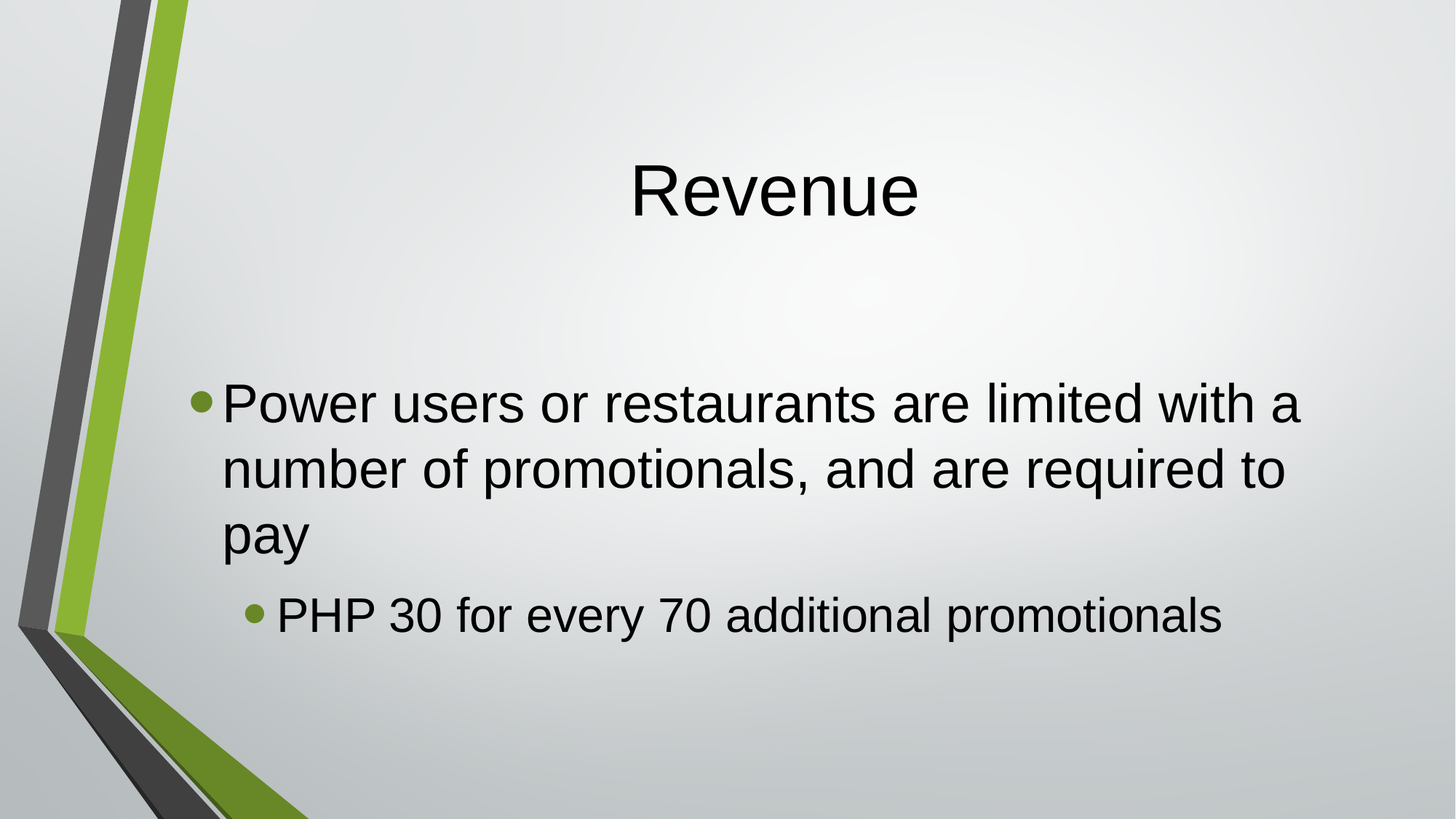

# Revenue
Power users or restaurants are limited with a number of promotionals, and are required to pay
PHP 30 for every 70 additional promotionals